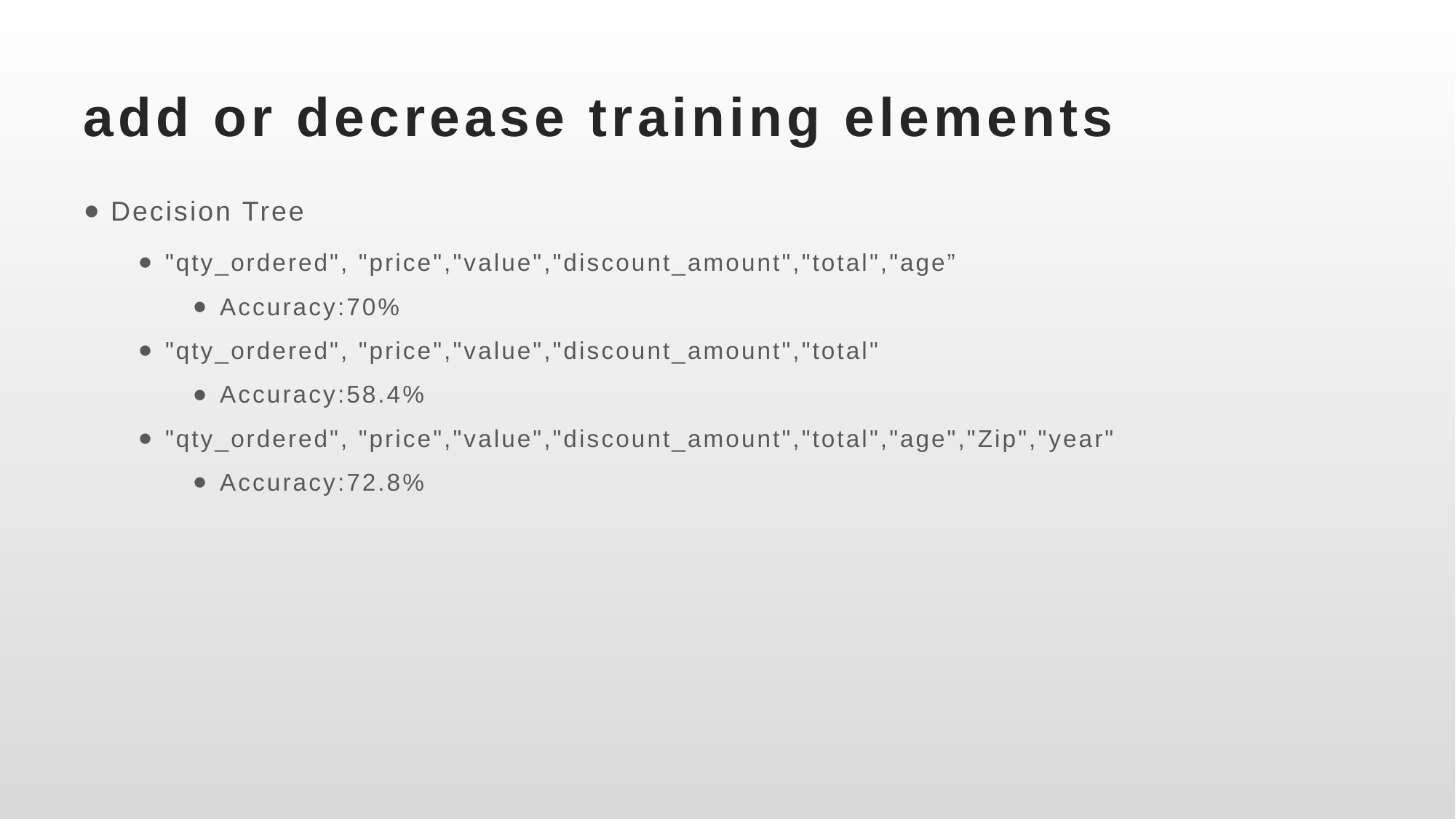

# add or decrease training elements
Decision Tree
"qty_ordered", "price","value","discount_amount","total","age”
Accuracy:70%
"qty_ordered", "price","value","discount_amount","total"
Accuracy:58.4%
"qty_ordered", "price","value","discount_amount","total","age","Zip","year"
Accuracy:72.8%